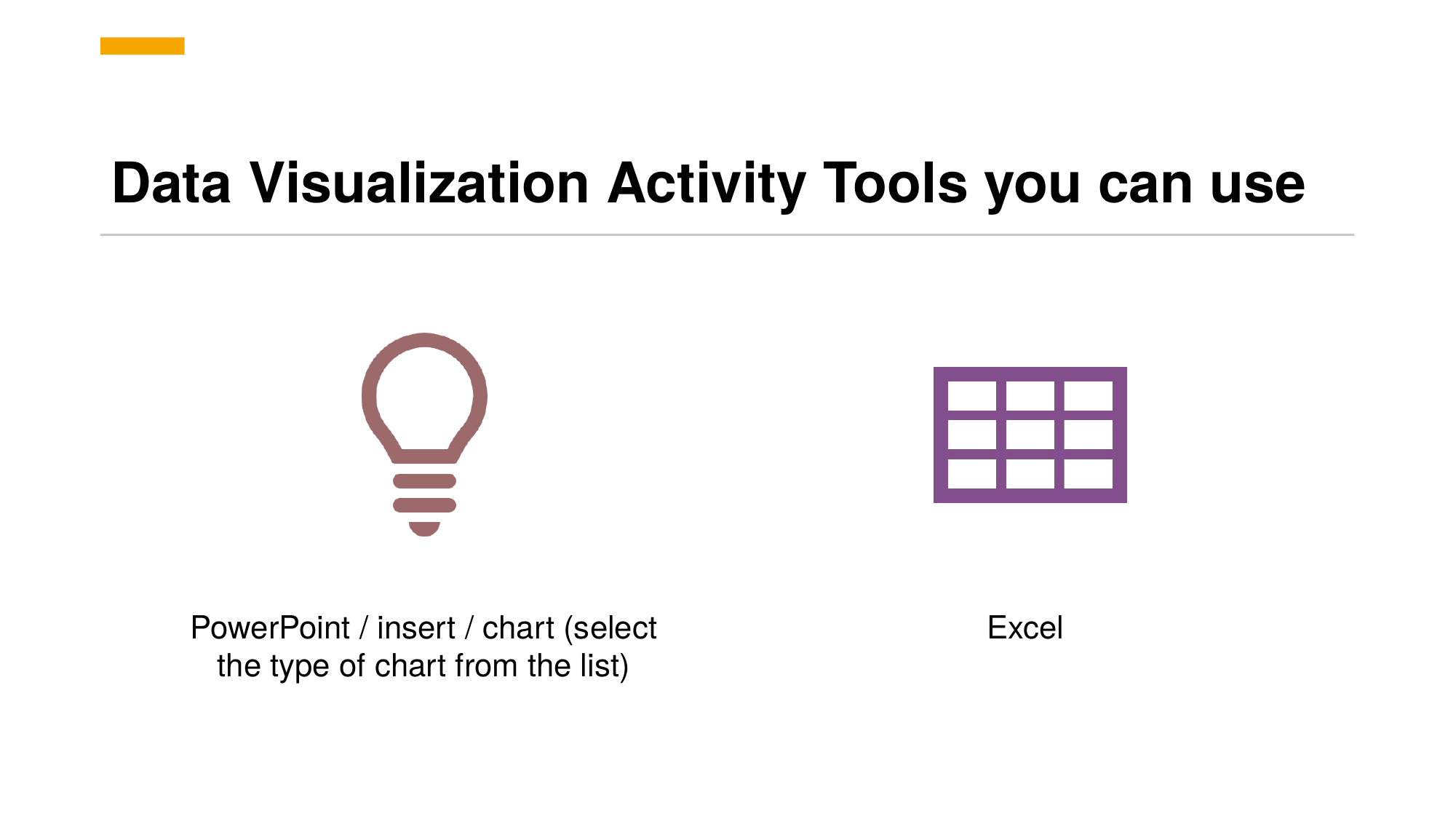

# Data Visualization Activity Tools you can use

PowerPoint / insert / chart (select the type of chart from the list)
Excel